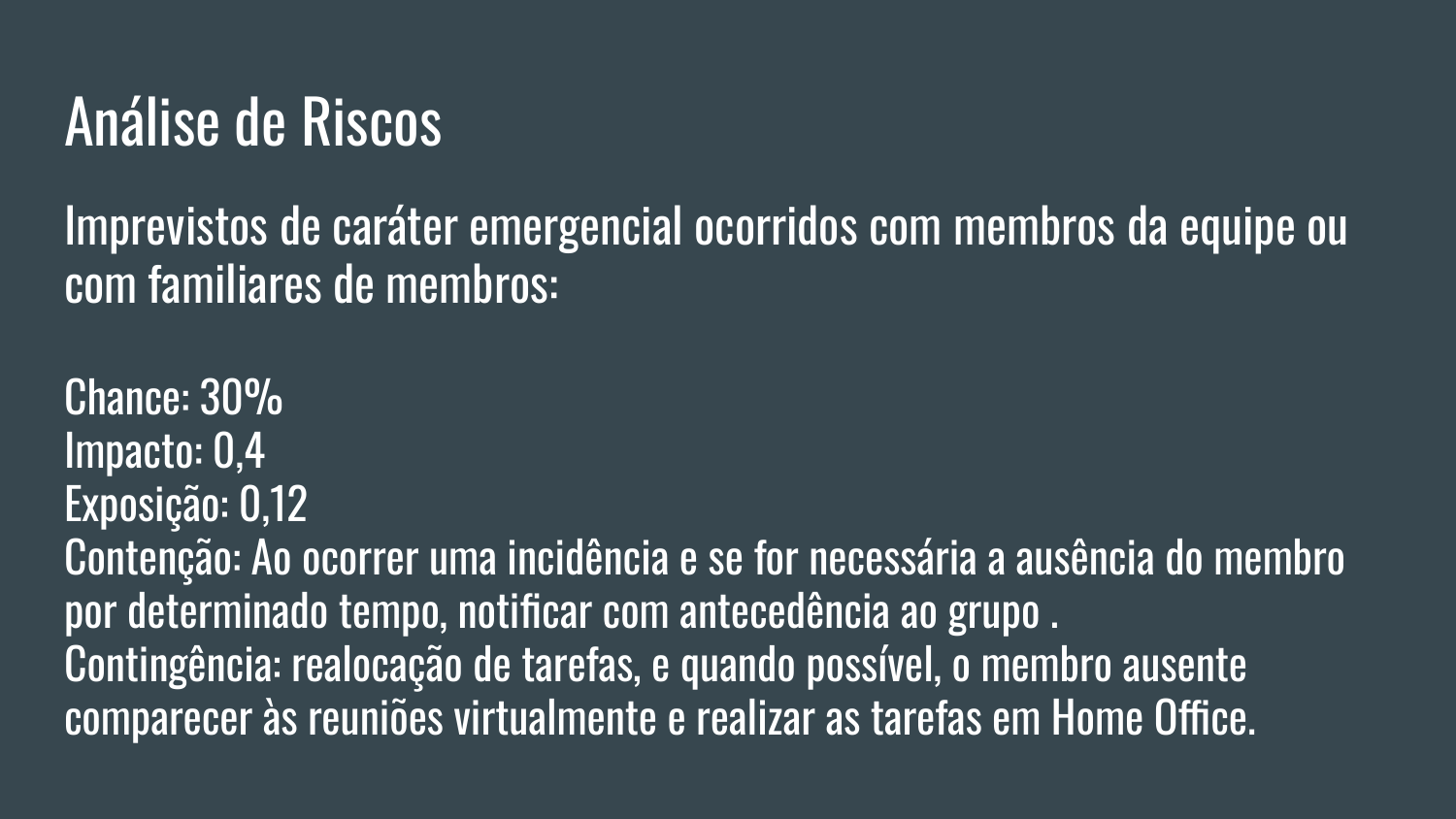

# Análise de Riscos
Imprevistos de caráter emergencial ocorridos com membros da equipe ou com familiares de membros:

Chance: 30%
Impacto: 0,4
Exposição: 0,12
Contenção: Ao ocorrer uma incidência e se for necessária a ausência do membro por determinado tempo, notificar com antecedência ao grupo .
Contingência: realocação de tarefas, e quando possível, o membro ausente comparecer às reuniões virtualmente e realizar as tarefas em Home Office.